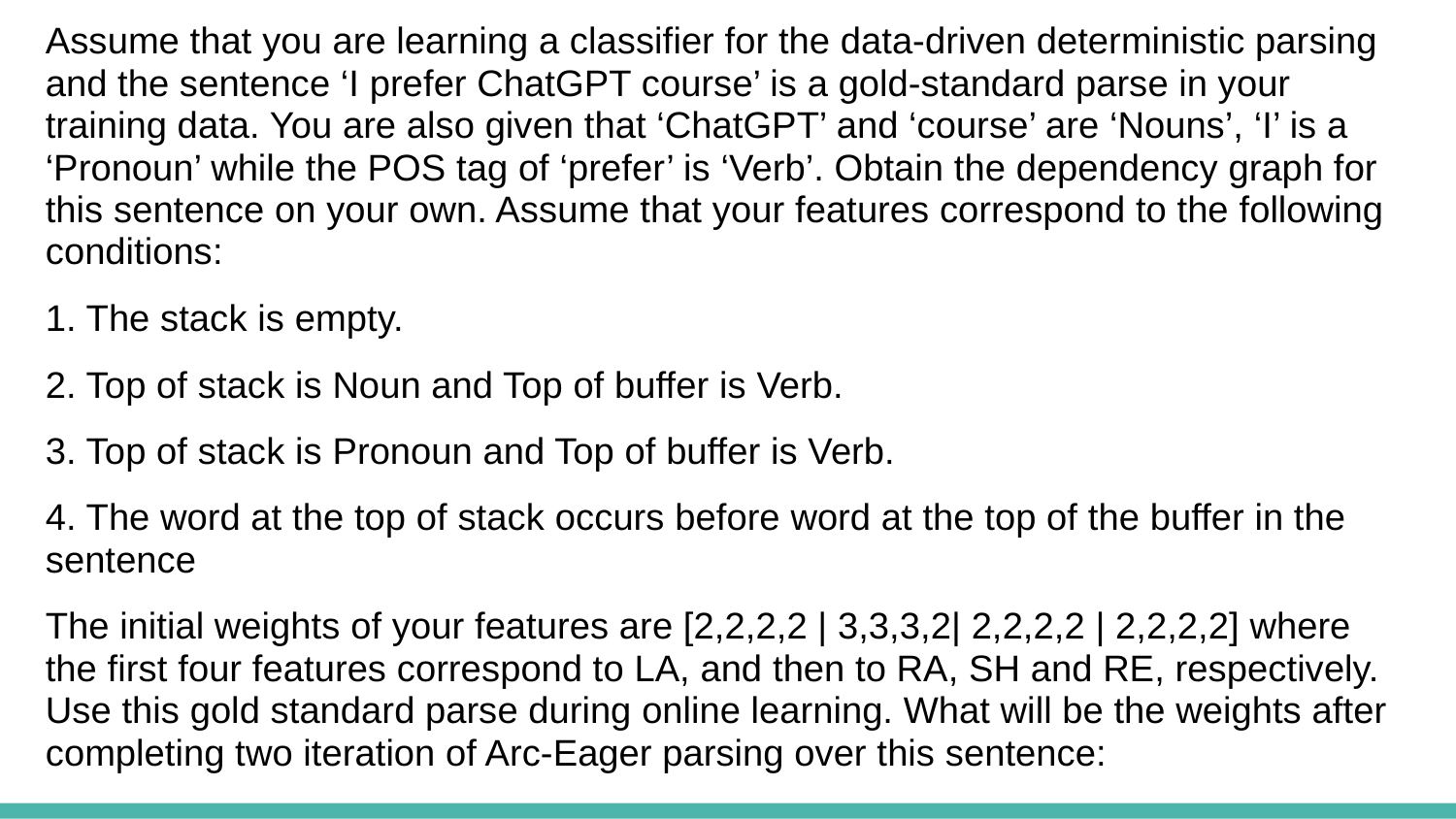

Assume that you are learning a classifier for the data-driven deterministic parsing and the sentence ‘I prefer ChatGPT course’ is a gold-standard parse in your training data. You are also given that ‘ChatGPT’ and ‘course’ are ‘Nouns’, ‘I’ is a ‘Pronoun’ while the POS tag of ‘prefer’ is ‘Verb’. Obtain the dependency graph for this sentence on your own. Assume that your features correspond to the following conditions:
1. The stack is empty.
2. Top of stack is Noun and Top of buffer is Verb.
3. Top of stack is Pronoun and Top of buffer is Verb.
4. The word at the top of stack occurs before word at the top of the buffer in the sentence
The initial weights of your features are [2,2,2,2 | 3,3,3,2| 2,2,2,2 | 2,2,2,2] where the first four features correspond to LA, and then to RA, SH and RE, respectively. Use this gold standard parse during online learning. What will be the weights after completing two iteration of Arc-Eager parsing over this sentence: